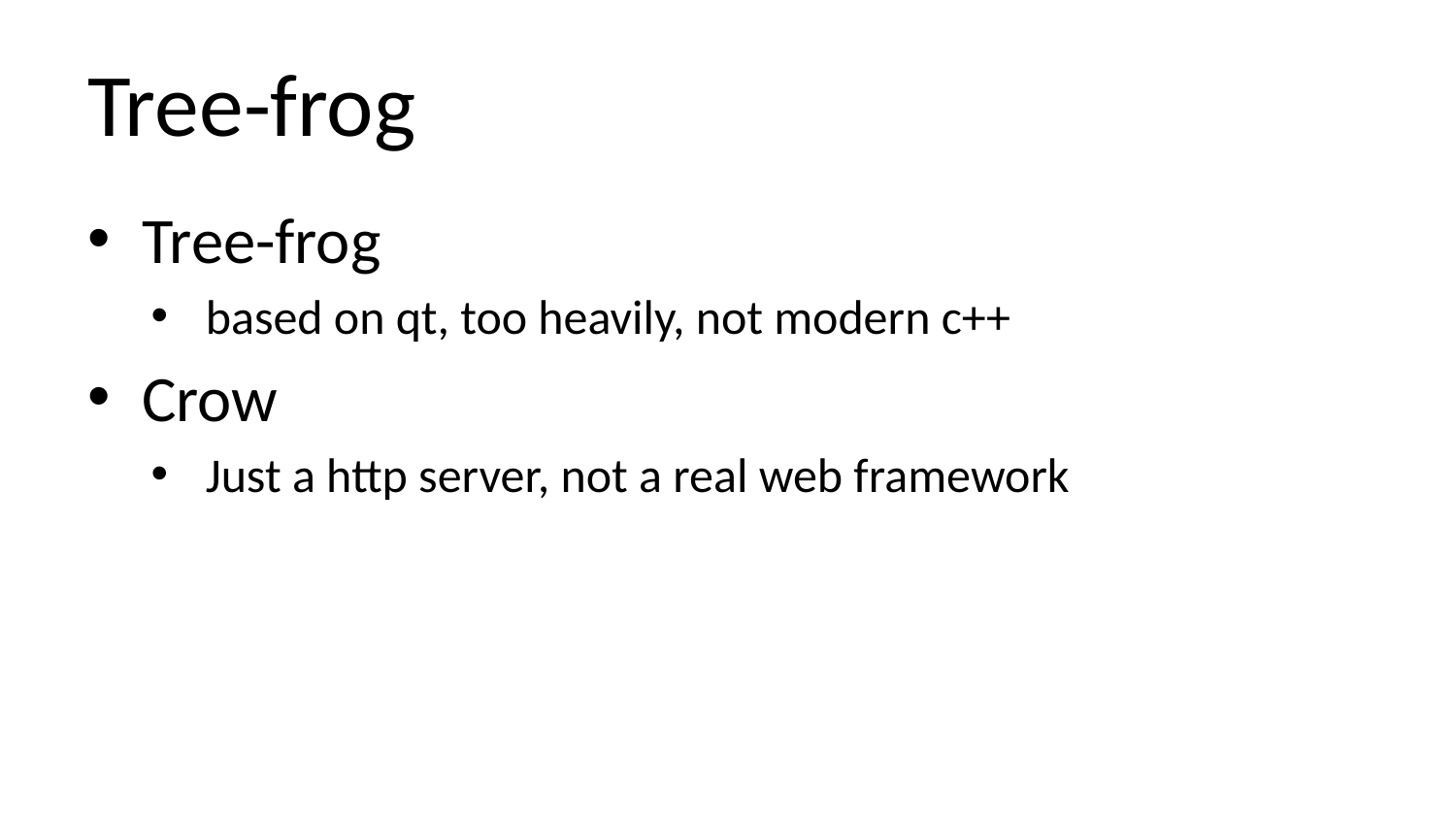

# Tree-frog
Tree-frog
based on qt, too heavily, not modern c++
Crow
Just a http server, not a real web framework